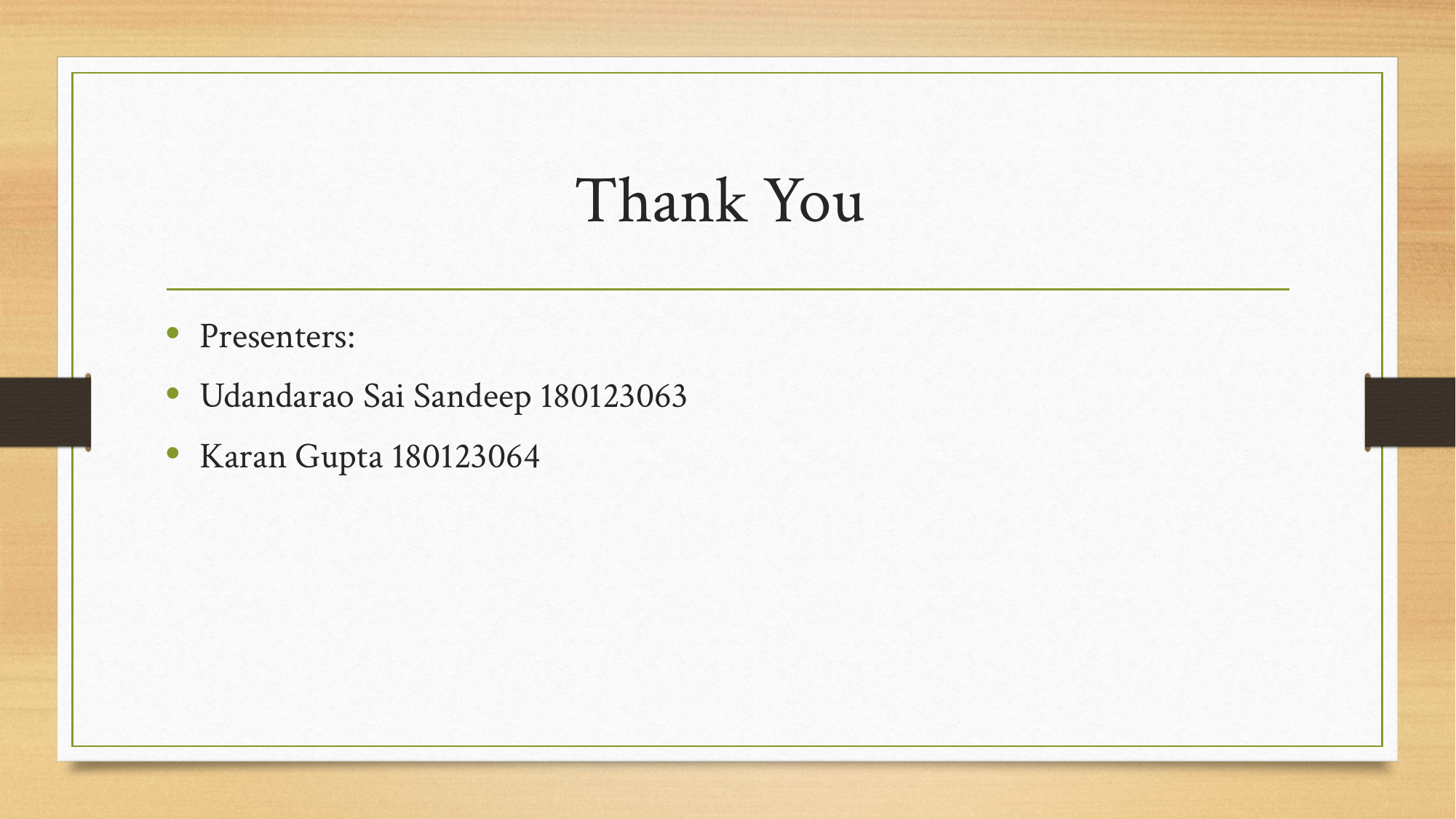

# Thank You
Presenters:
Udandarao Sai Sandeep 180123063
Karan Gupta 180123064